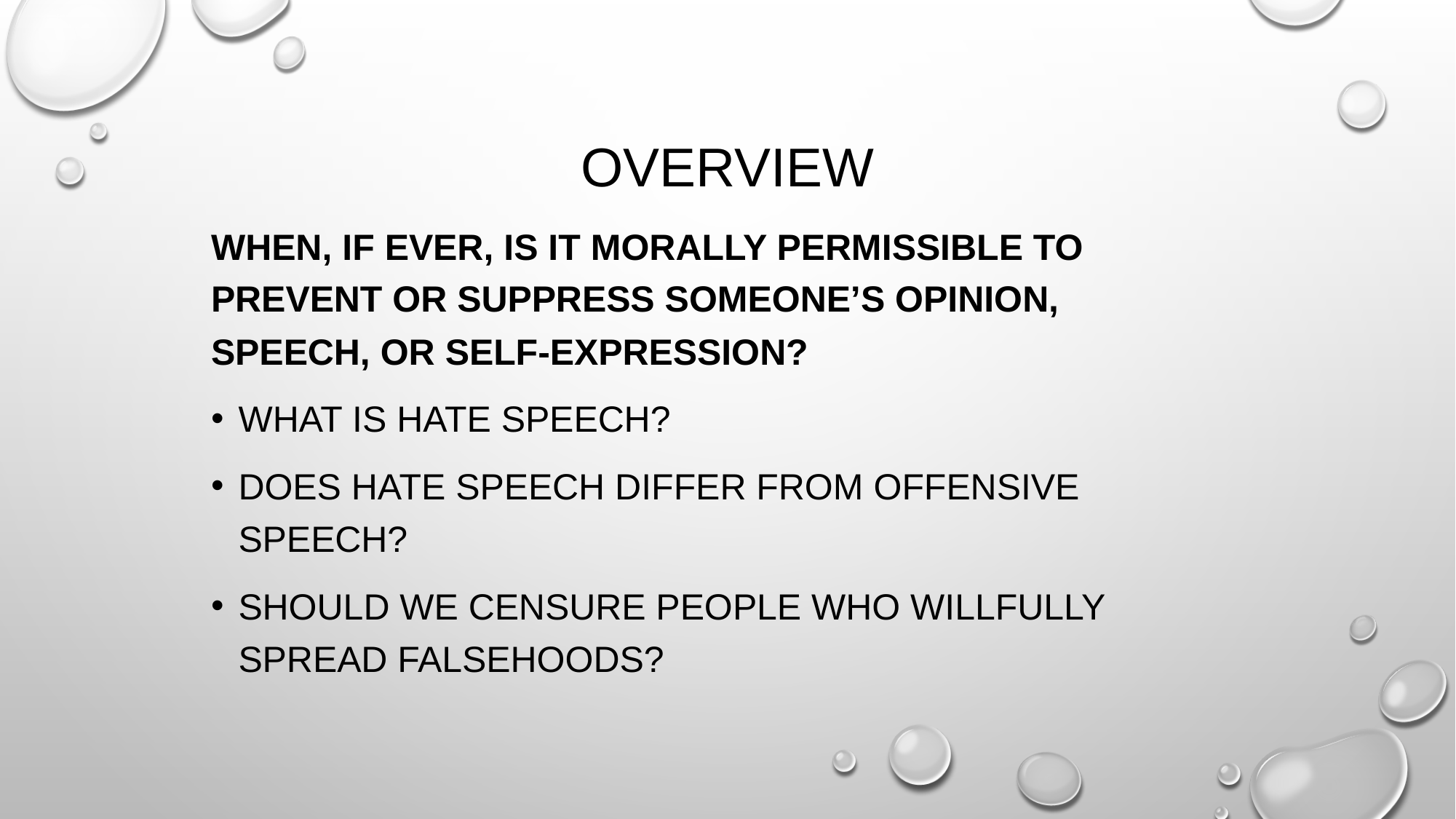

# Overview
When, if ever, is it morally permissible to prevent or suppress someone’s opinion, speech, or self-expression?
What is hate speech?
Does hate speech differ from offensive speech?
Should we censure people who willfully spread falsehoods?